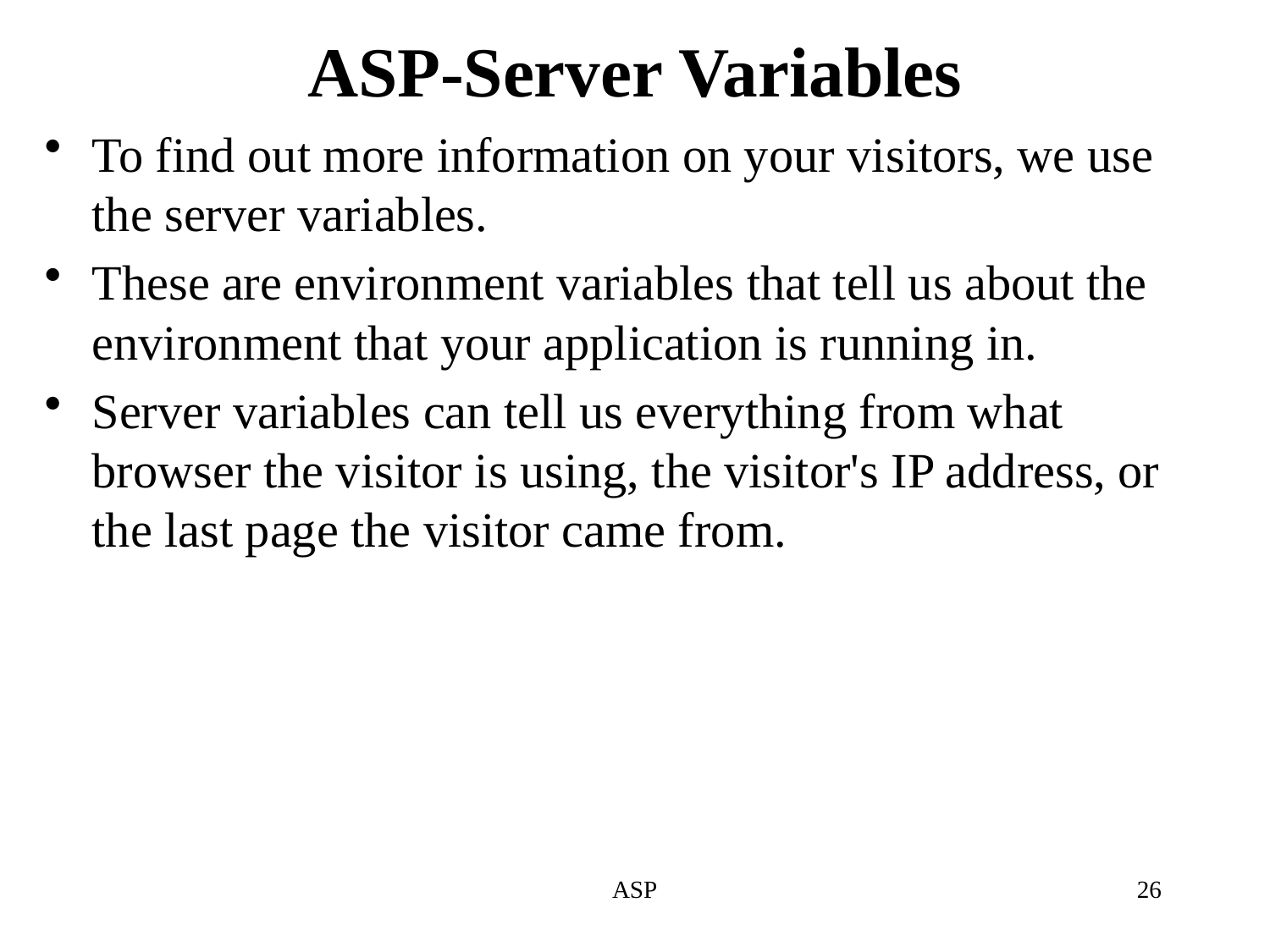

# ASP-Server Variables
To find out more information on your visitors, we use the server variables.
These are environment variables that tell us about the environment that your application is running in.
Server variables can tell us everything from what browser the visitor is using, the visitor's IP address, or the last page the visitor came from.
ASP
26